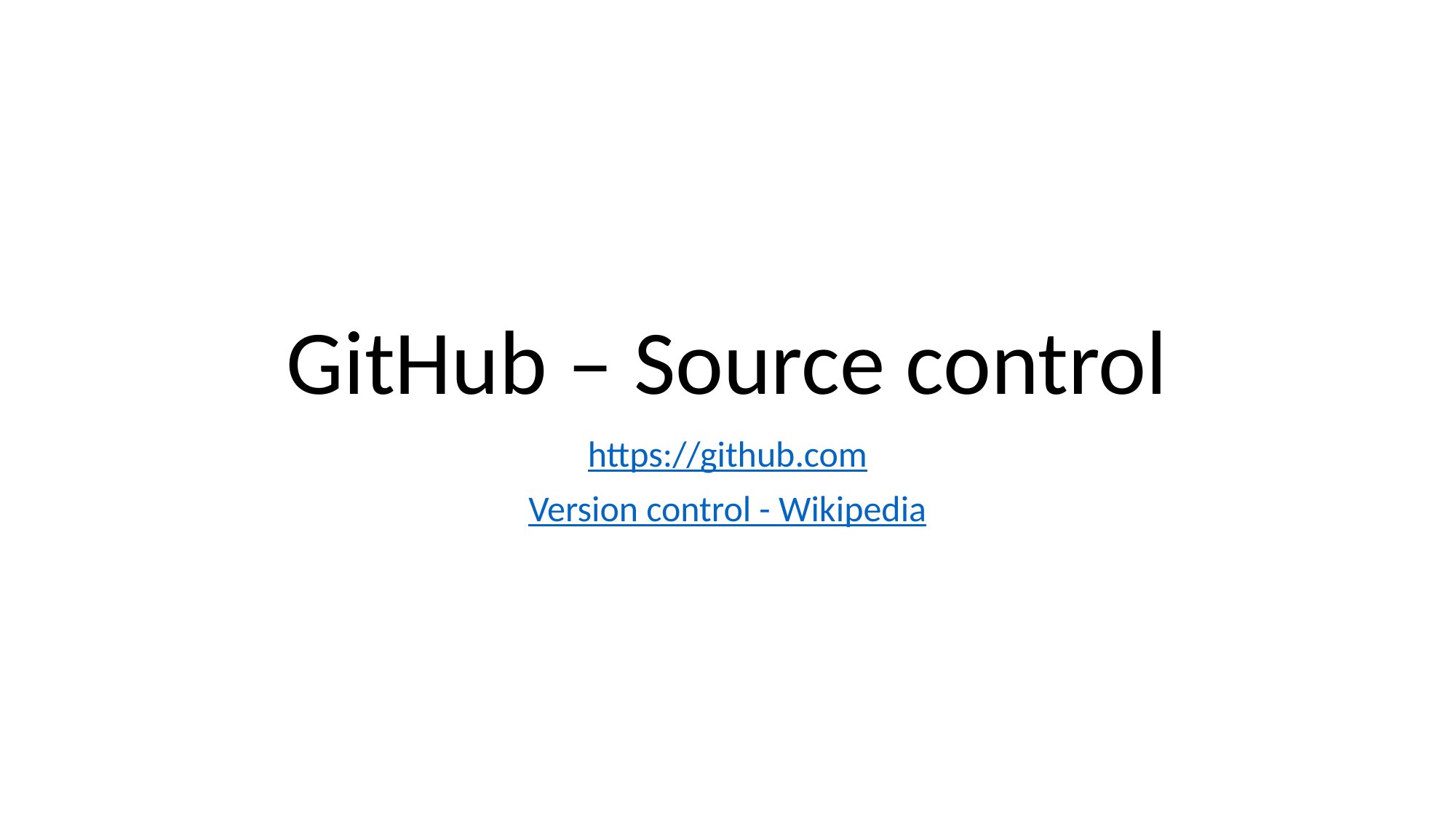

# GitHub – Source control
https://github.com
Version control - Wikipedia